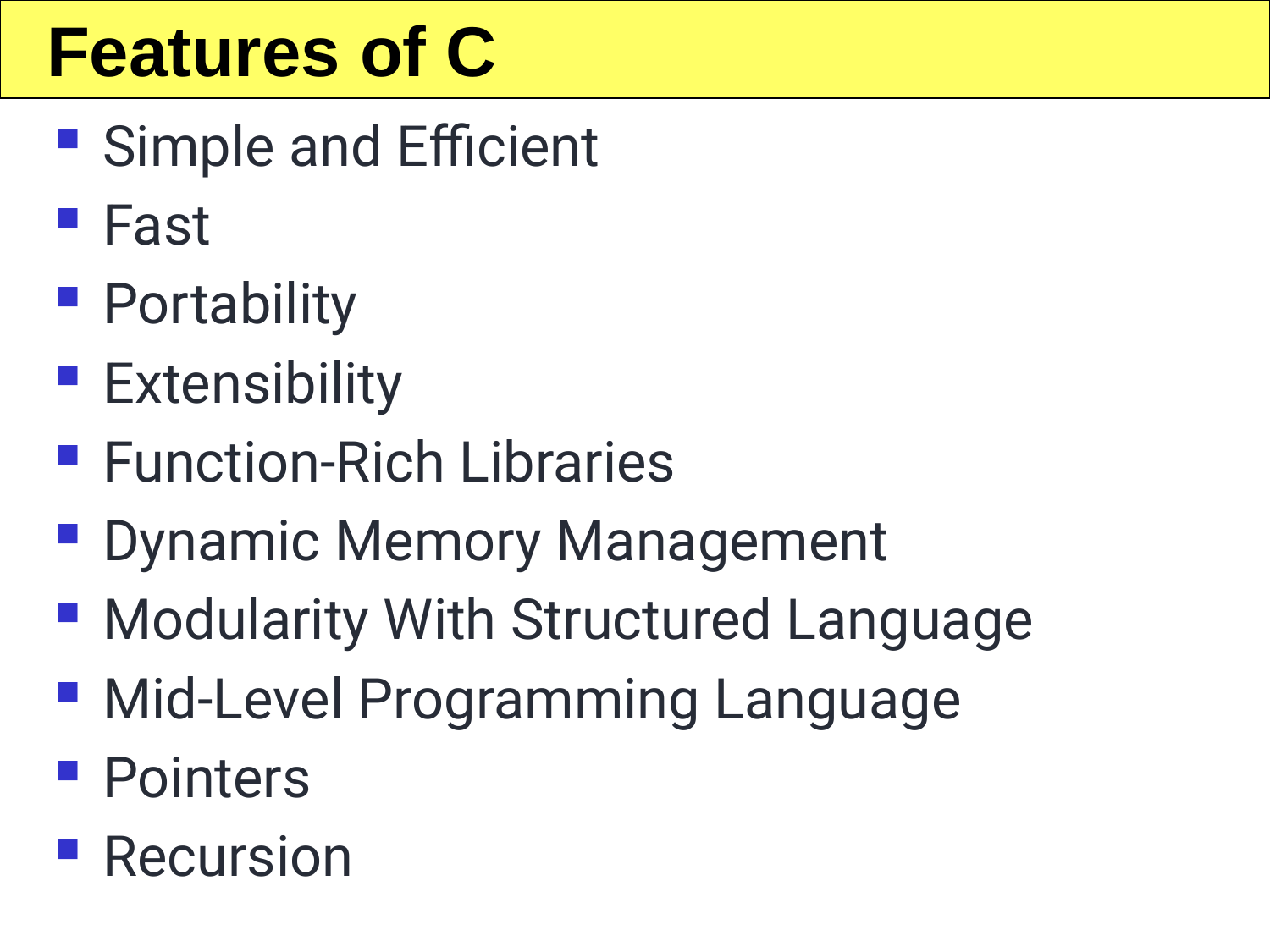

Features of C
Simple and Efficient
Fast
Portability
Extensibility
Function-Rich Libraries
Dynamic Memory Management
Modularity With Structured Language
Mid-Level Programming Language
Pointers
Recursion